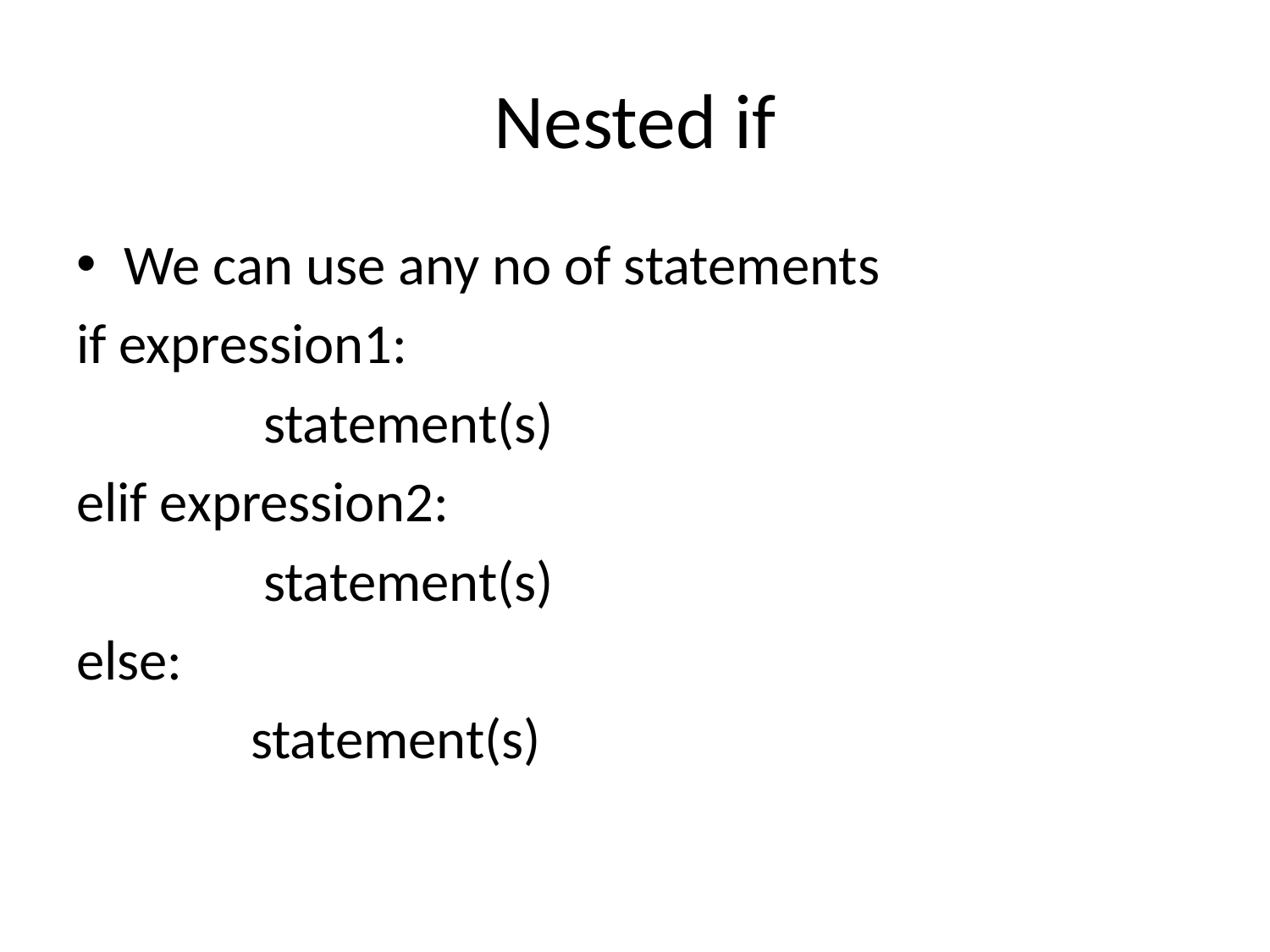

# Nested if
We can use any no of statements
if expression1:
		 statement(s)
elif expression2:
		 statement(s)
else:
		statement(s)